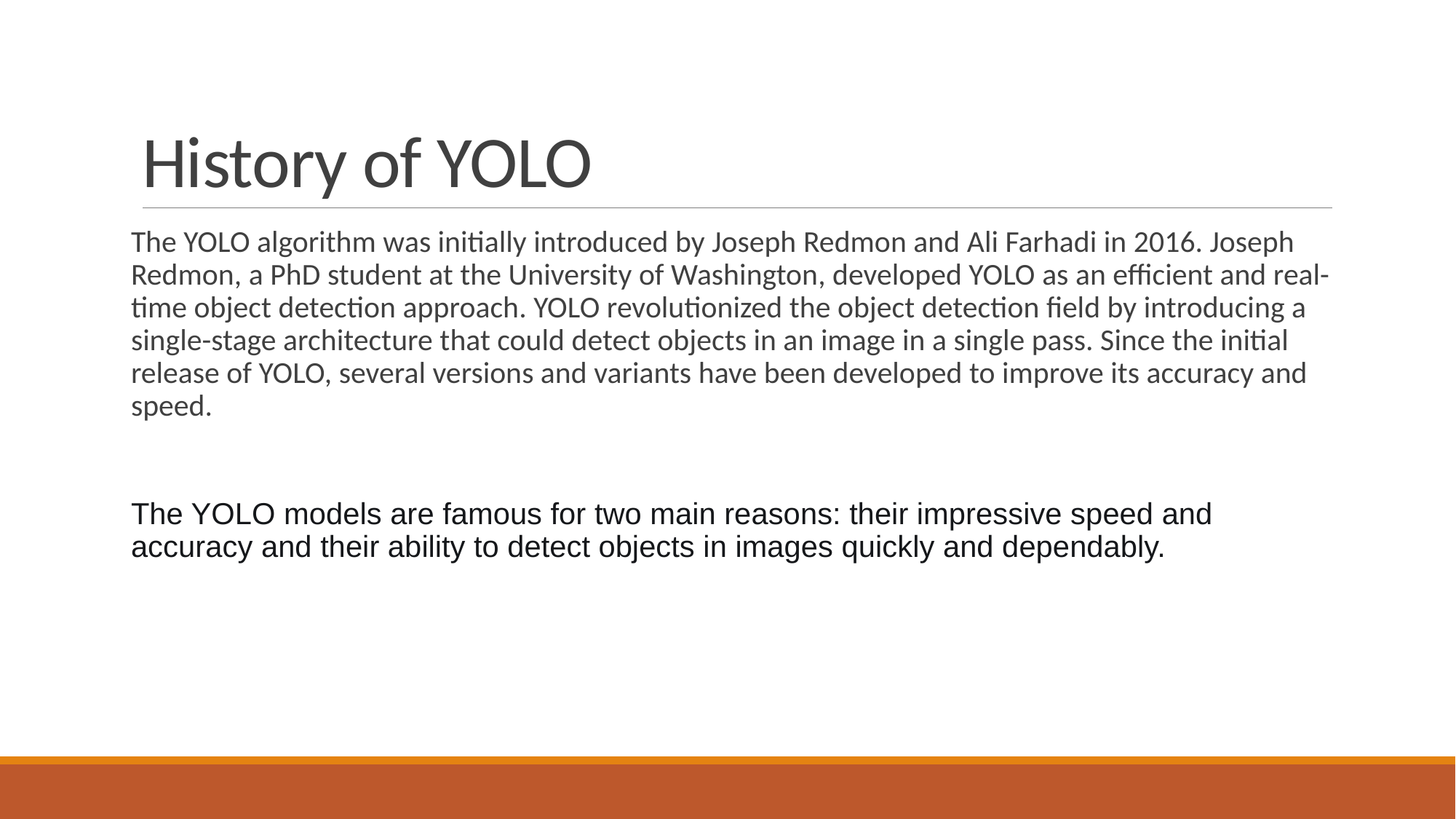

# History of YOLO
The YOLO algorithm was initially introduced by Joseph Redmon and Ali Farhadi in 2016. Joseph Redmon, a PhD student at the University of Washington, developed YOLO as an efficient and real-time object detection approach. YOLO revolutionized the object detection field by introducing a single-stage architecture that could detect objects in an image in a single pass. Since the initial release of YOLO, several versions and variants have been developed to improve its accuracy and speed.

The YOLO models are famous for two main reasons: their impressive speed and accuracy and their ability to detect objects in images quickly and dependably.